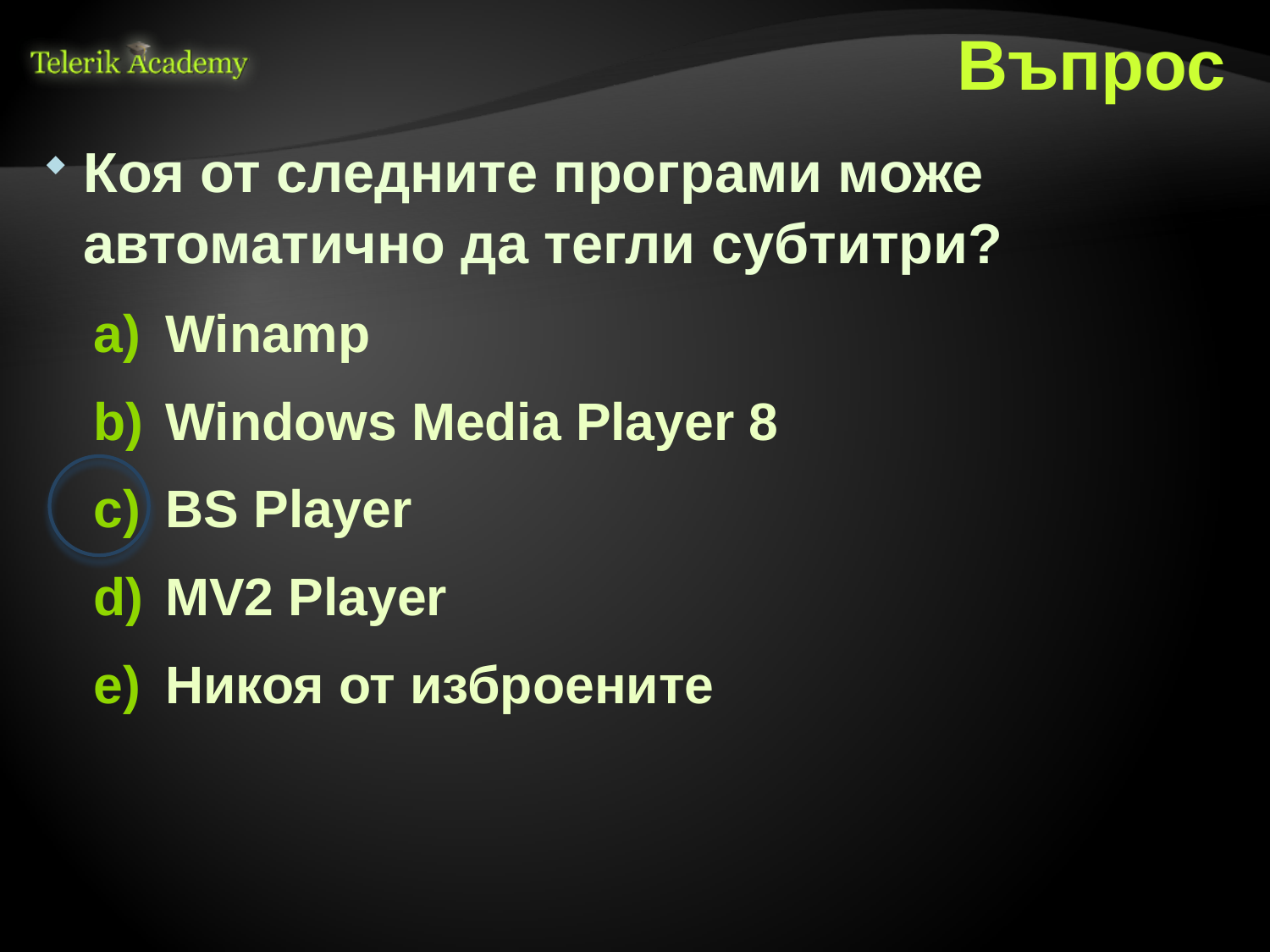

# Въпрос
Коя от следните програми може автоматично да тегли субтитри?
Winamp
Windows Media Player 8
BS Player
MV2 Player
Никоя от изброените